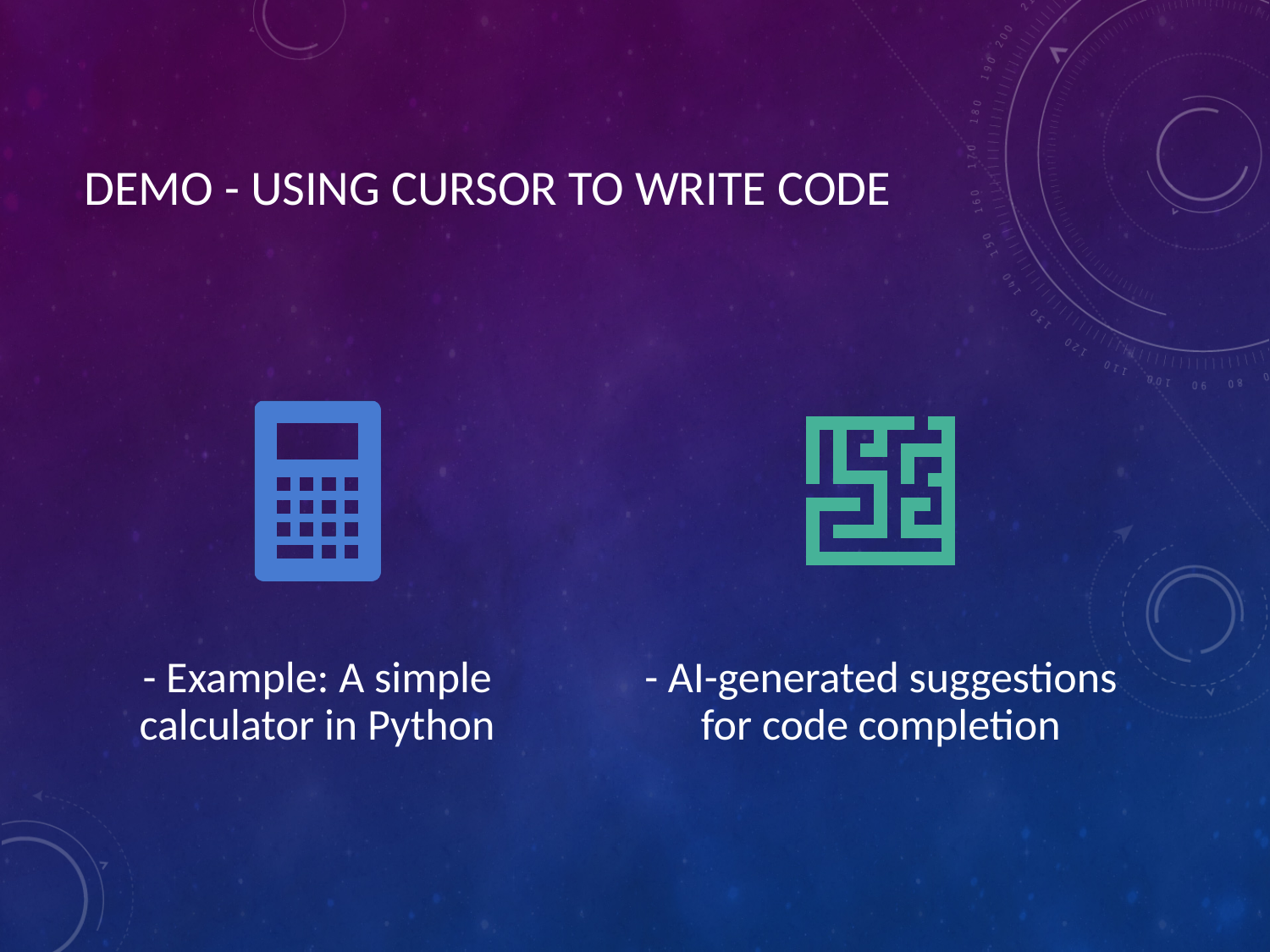

# Demo - UsIng Cursor to WrIte Code
- Example: A simple calculator in Python
- AI-generated suggestions for code completion